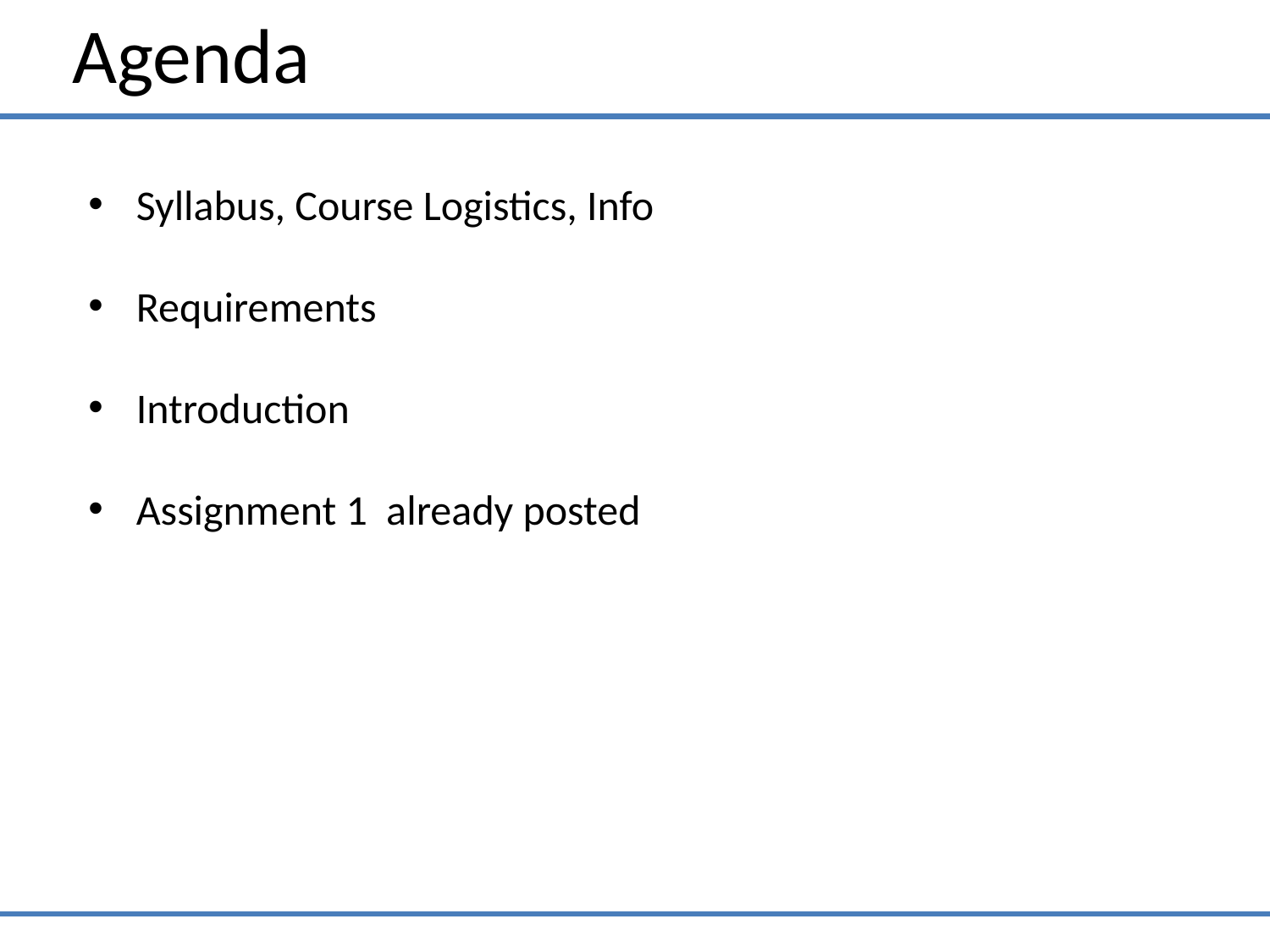

Agenda
Syllabus, Course Logistics, Info

Requirements

Introduction

Assignment 1  already posted